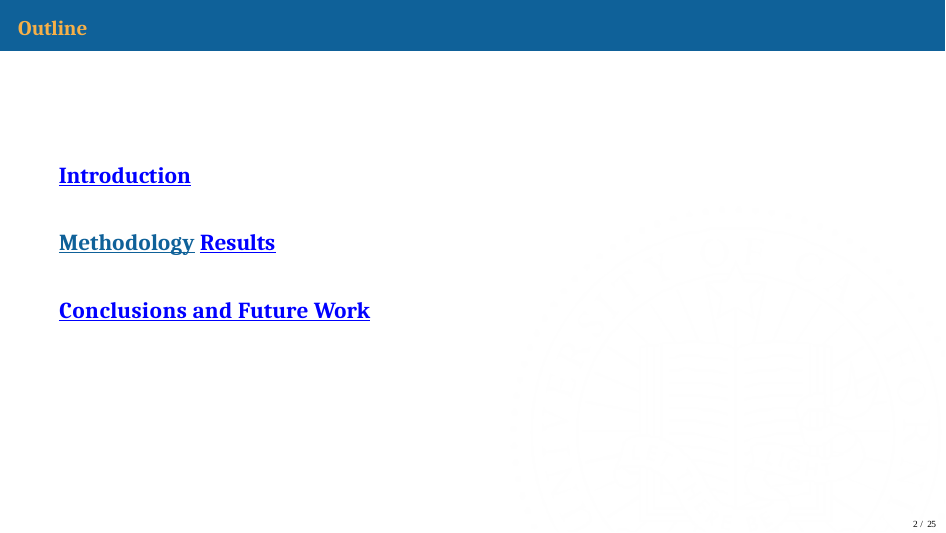

Outline
Introduction
Methodology Results

Conclusions and Future Work
2 / 25